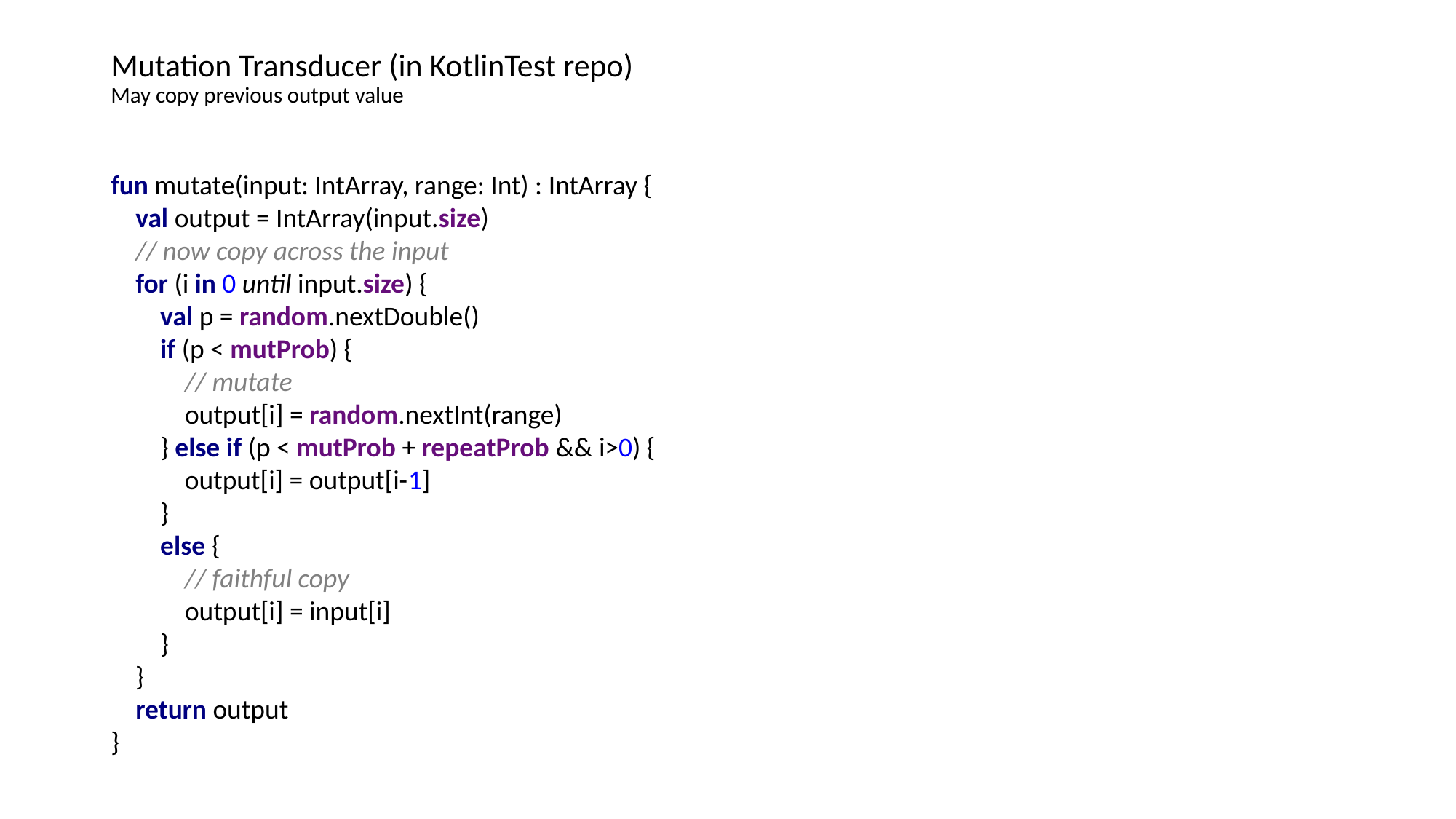

# Mutation Transducer (in KotlinTest repo) May copy previous output value
fun mutate(input: IntArray, range: Int) : IntArray {
    val output = IntArray(input.size)
    // now copy across the input
    for (i in 0 until input.size) {
        val p = random.nextDouble()
        if (p < mutProb) {
            // mutate
            output[i] = random.nextInt(range)
        } else if (p < mutProb + repeatProb && i>0) {
            output[i] = output[i-1]
        }
        else {
            // faithful copy
            output[i] = input[i]
        }
    }
    return output
}